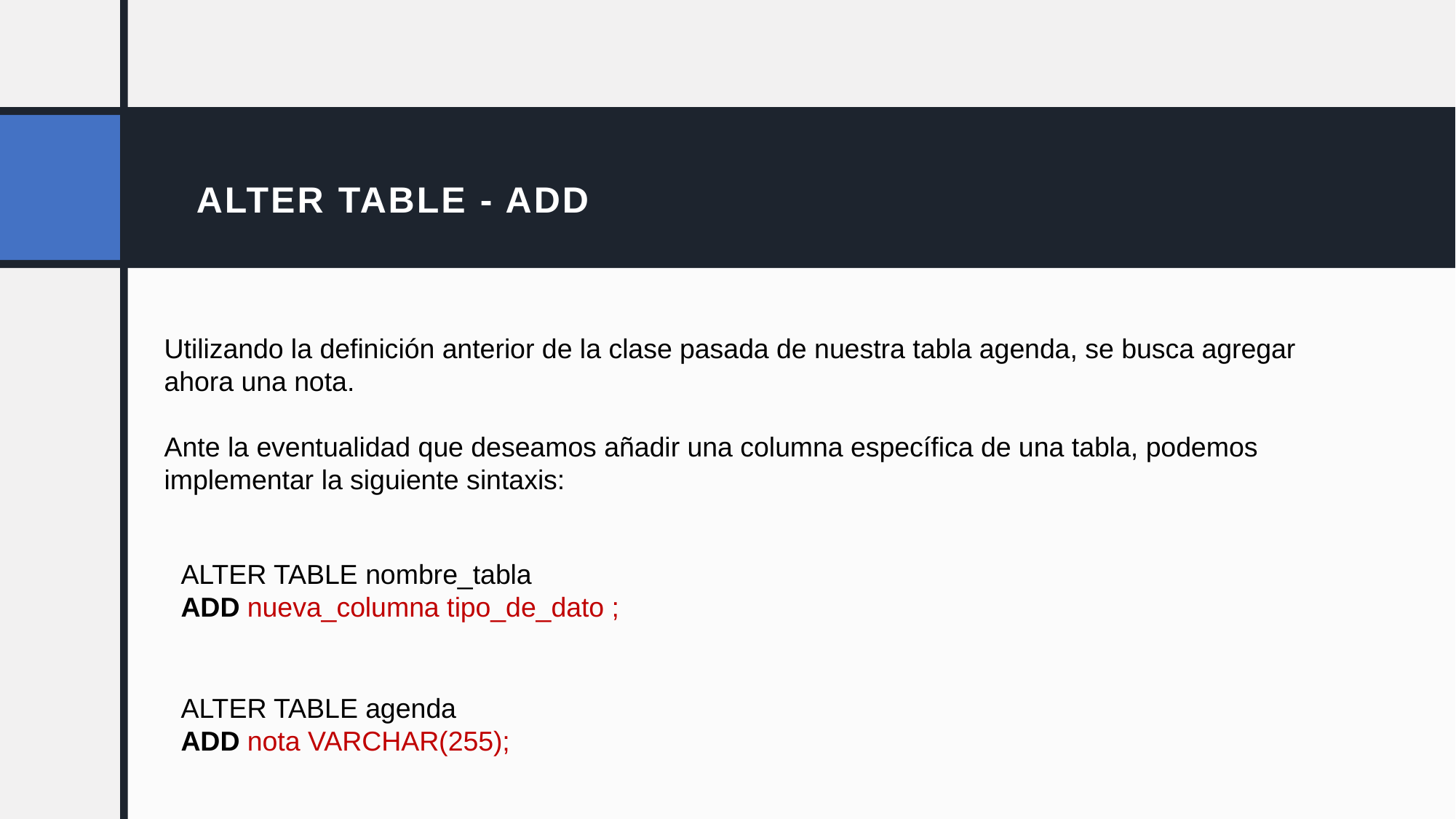

# ALTER TABLE - ADD

Utilizando la definición anterior de la clase pasada de nuestra tabla agenda, se busca agregar ahora una nota.

Ante la eventualidad que deseamos añadir una columna específica de una tabla, podemos implementar la siguiente sintaxis:

ALTER TABLE nombre_tabla
ADD nueva_columna tipo_de_dato ;
ALTER TABLE agenda
ADD nota VARCHAR(255);